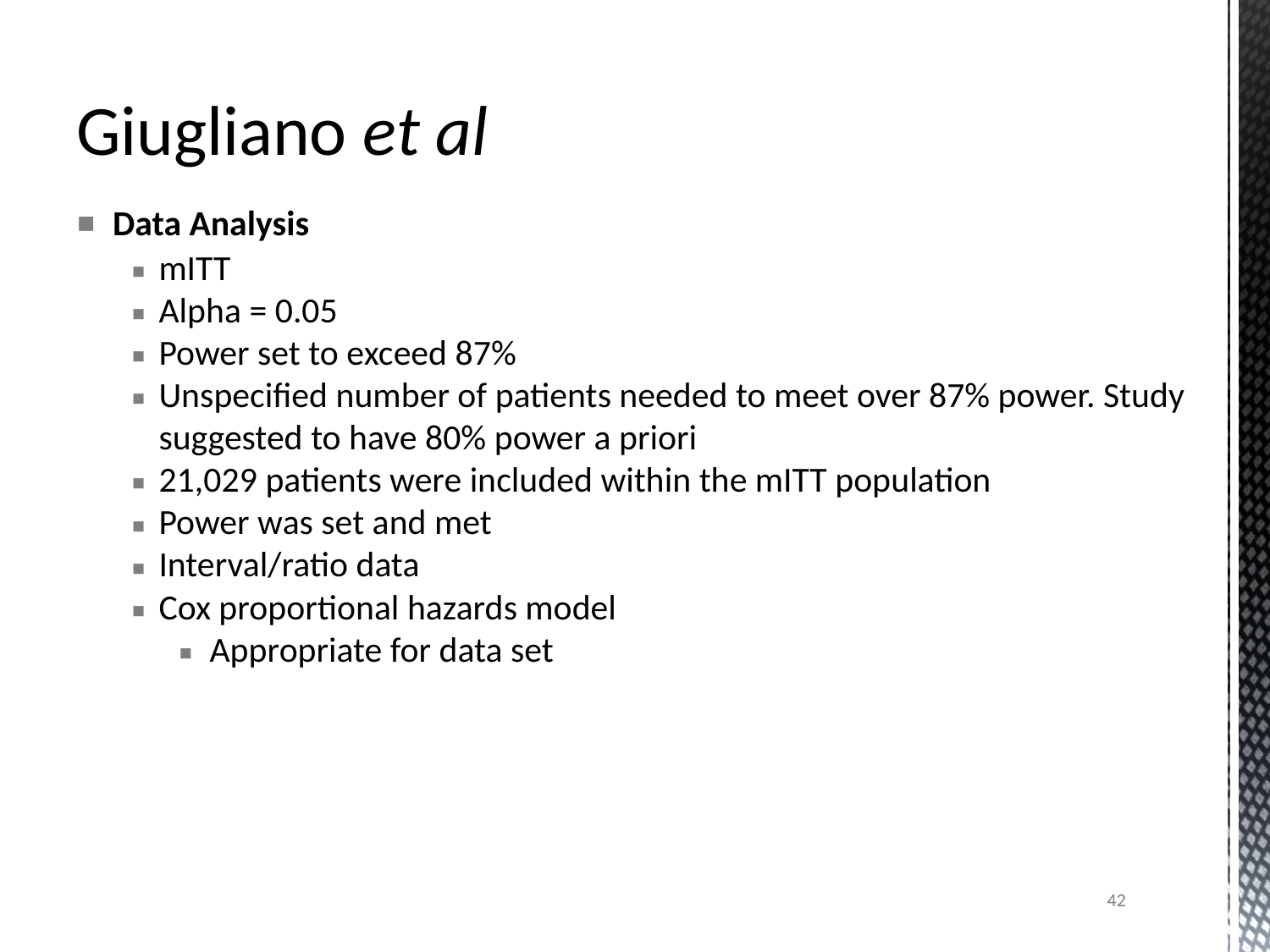

# Giugliano et al
 Data Analysis
mITT
Alpha = 0.05
Power set to exceed 87%
Unspecified number of patients needed to meet over 87% power. Study suggested to have 80% power a priori
21,029 patients were included within the mITT population
Power was set and met
Interval/ratio data
Cox proportional hazards model
Appropriate for data set
42